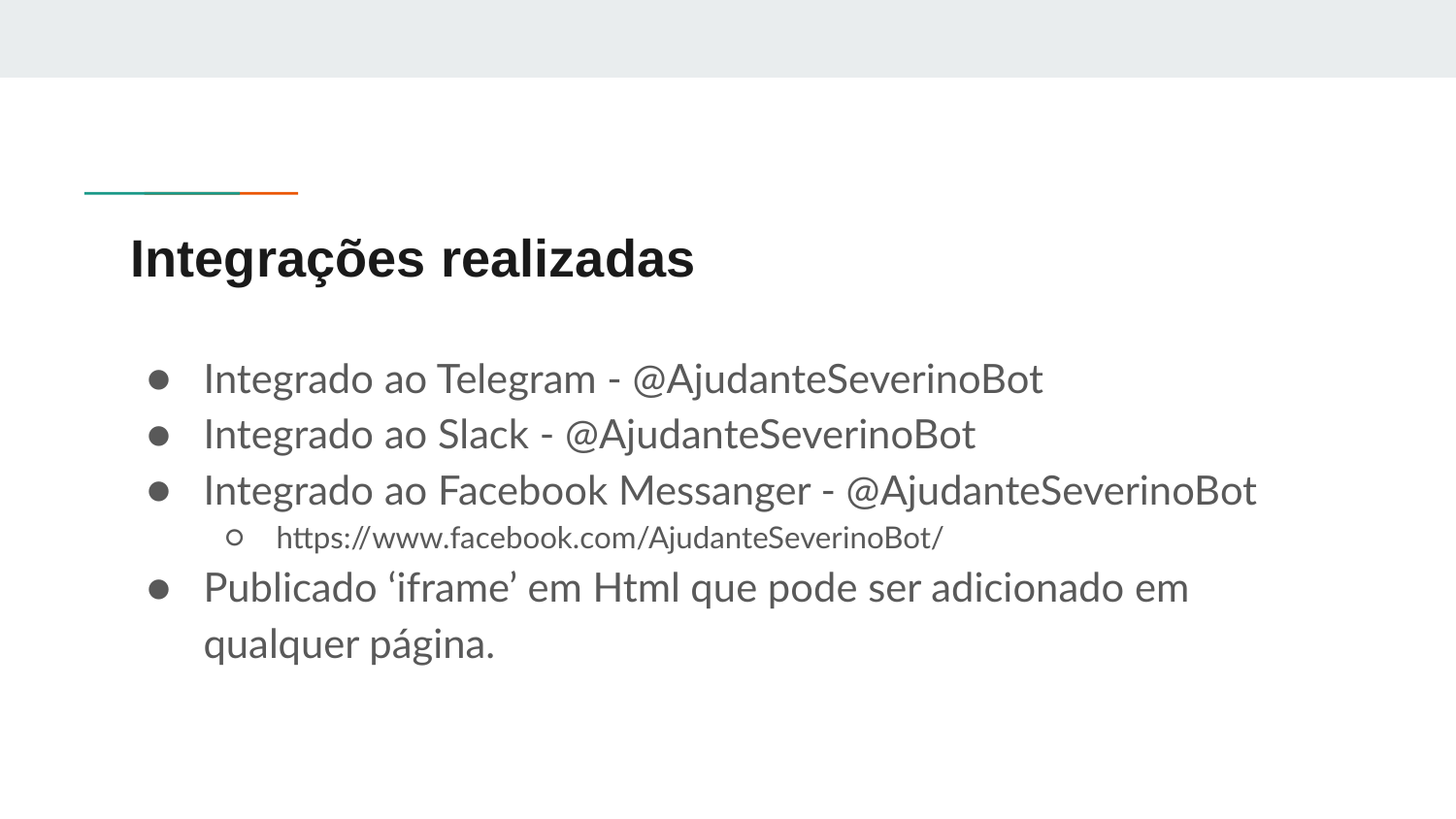

# Integrações realizadas
Integrado ao Telegram - @AjudanteSeverinoBot
Integrado ao Slack - @AjudanteSeverinoBot
Integrado ao Facebook Messanger - @AjudanteSeverinoBot
https://www.facebook.com/AjudanteSeverinoBot/
Publicado ‘iframe’ em Html que pode ser adicionado em qualquer página.